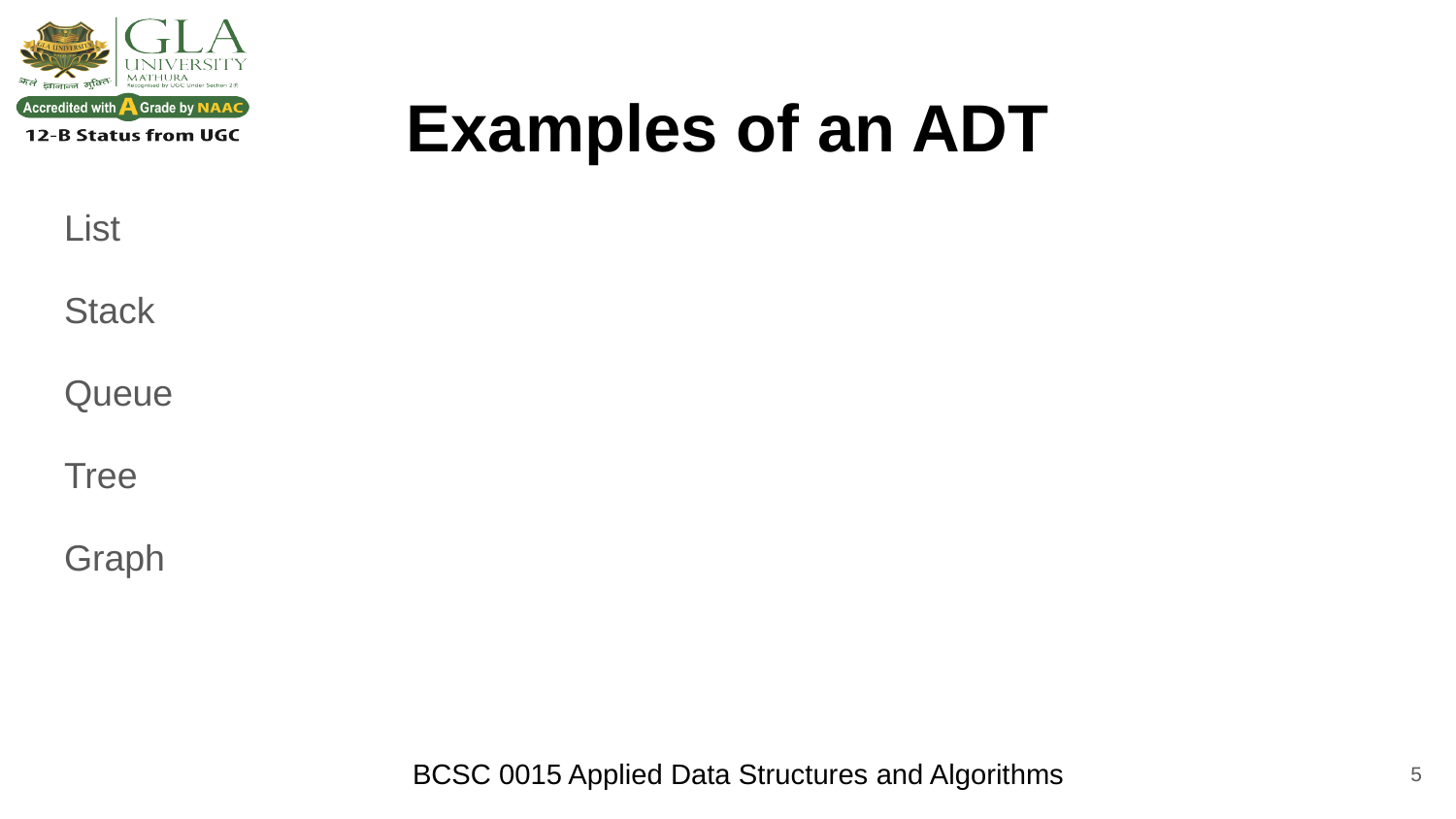

# Examples of an ADT
List
Stack
Queue
Tree
Graph
5